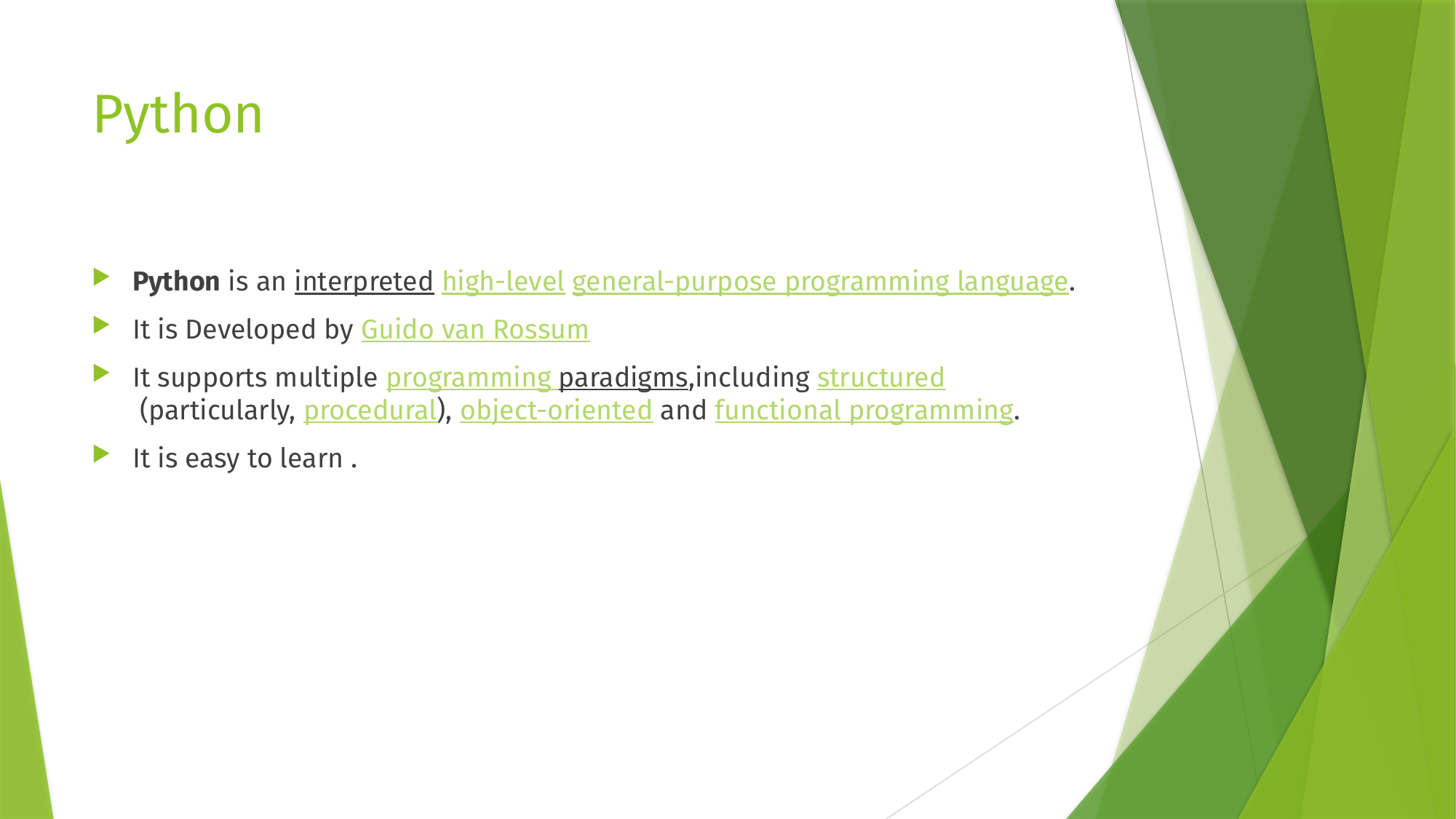

# Python
Python is an interpreted high-level general-purpose programming language.
It is Developed by Guido van Rossum
It supports multiple programming paradigms,including structured (particularly, procedural), object-oriented and functional programming.
It is easy to learn .